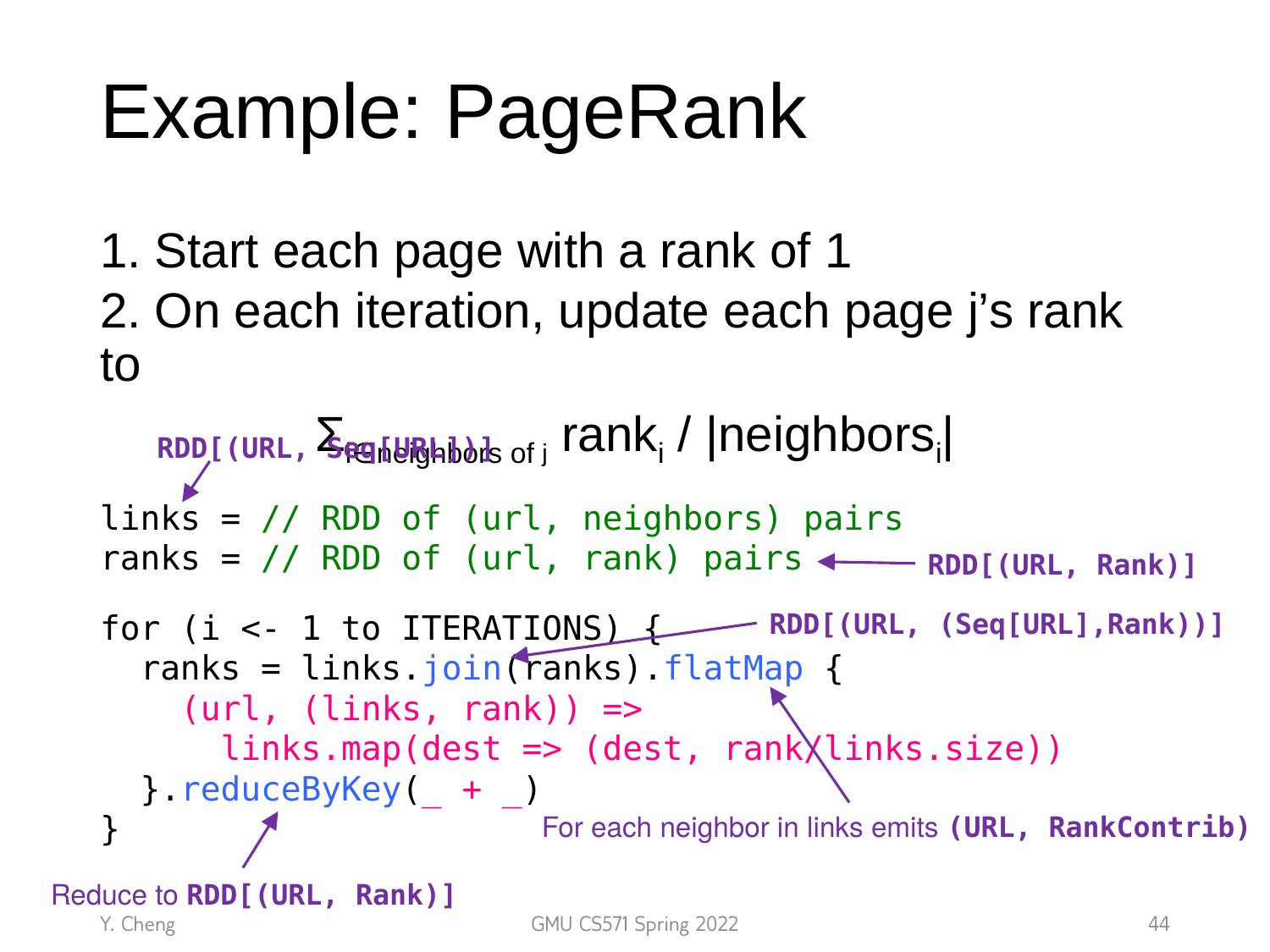

# Example: PageRank
1. Start each page with a rank of 1
2. On each iteration, update each page j’s rank to
Σi∈neighbors of j ranki / |neighborsi|
RDD[(URL, Seq[URL])]
links = // RDD of (url, neighbors) pairs
ranks = // RDD of (url, rank) pairs

for (i <- 1 to ITERATIONS) {
  ranks = links.join(ranks).flatMap {
    (url, (links, rank)) =>
      links.map(dest => (dest, rank/links.size))
  }.reduceByKey(_ + _)
}

RDD[(URL, Rank)]
RDD[(URL, (Seq[URL],Rank))]
For each neighbor in links emits (URL, RankContrib)
Reduce to RDD[(URL, Rank)]
Y. Cheng
GMU CS571 Spring 2022
44